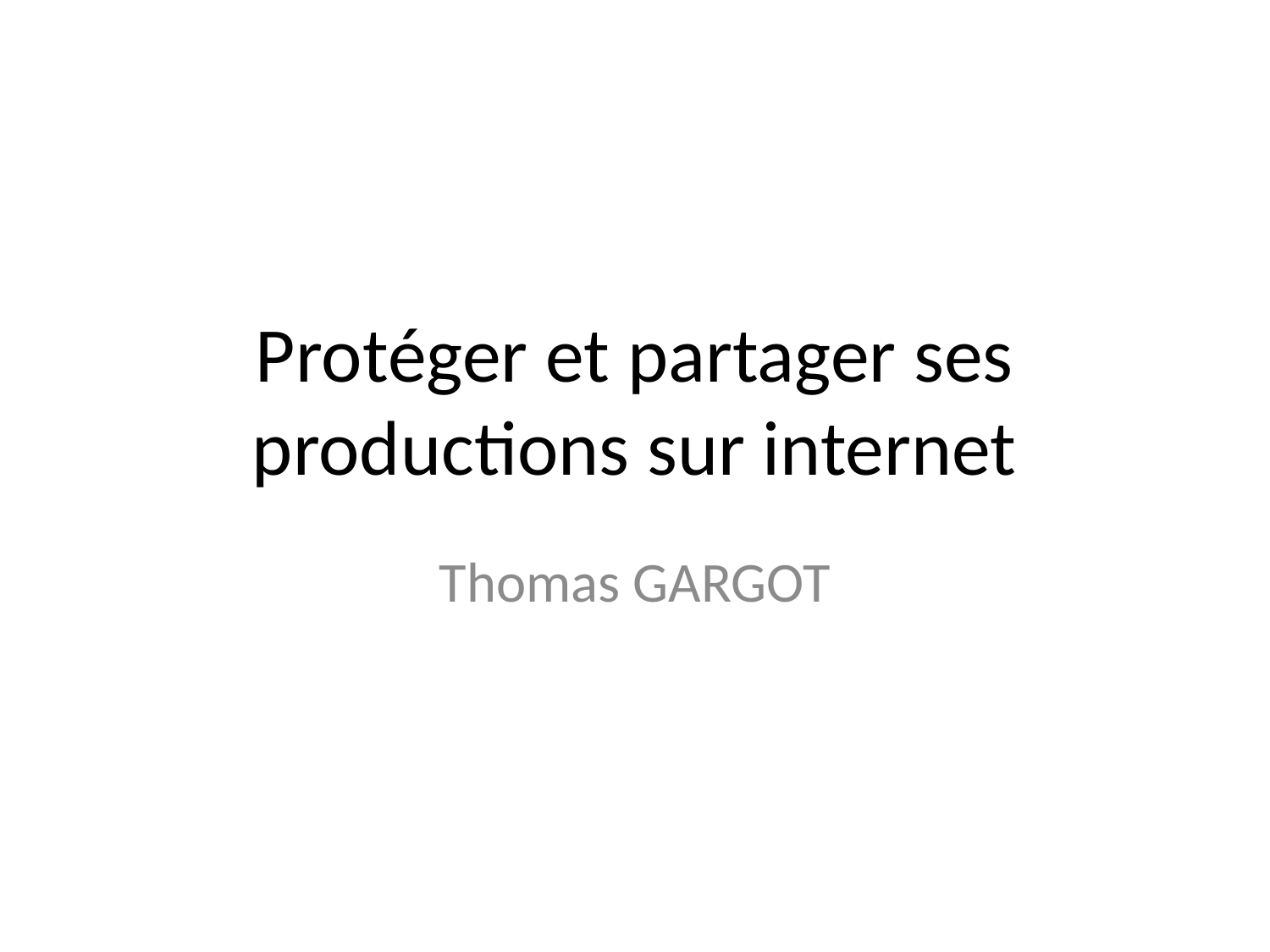

# Protéger et partager ses productions sur internet
Thomas GARGOT